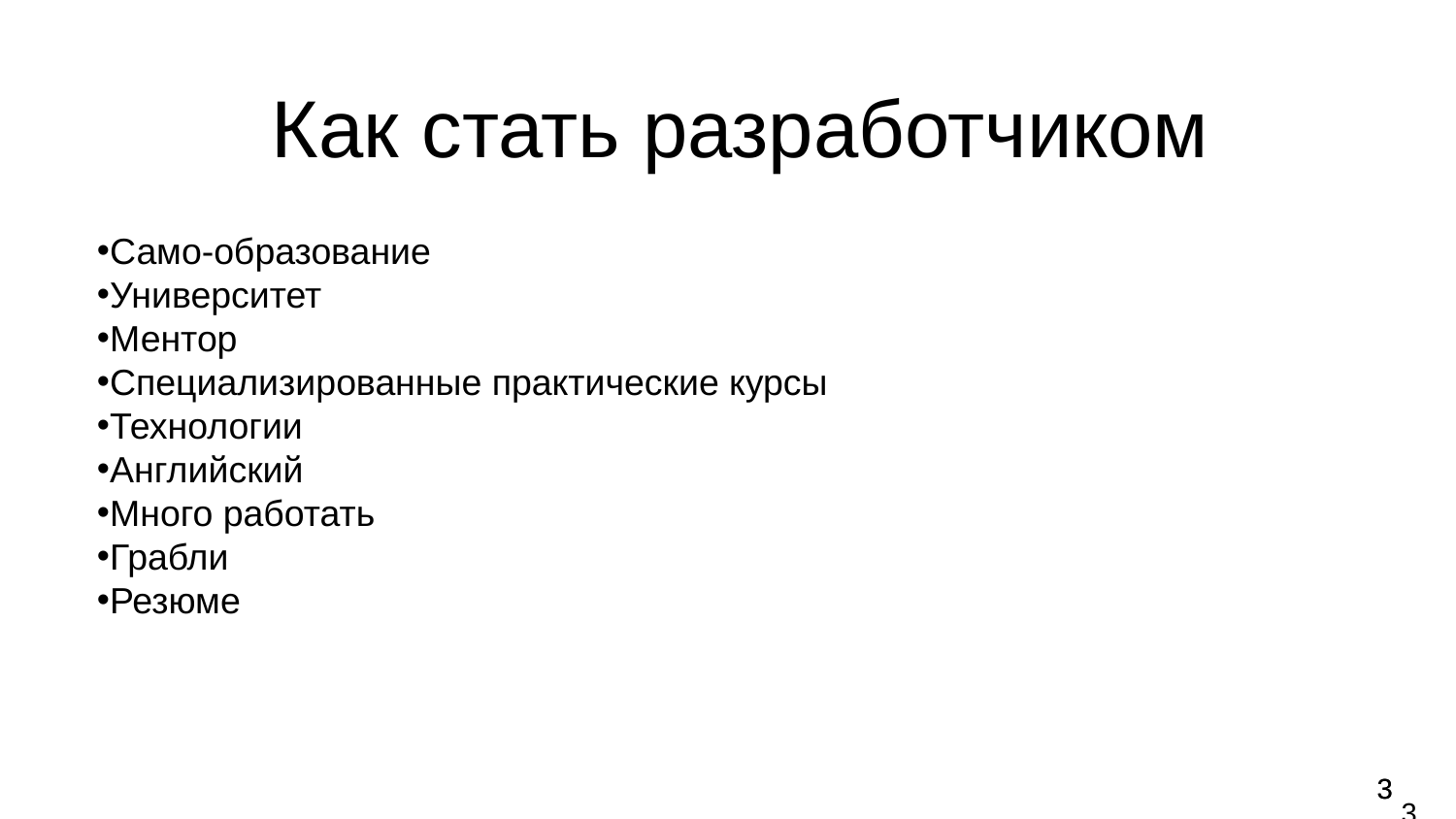

Как стать разработчиком
Само-образование
Университет
Ментор
Специализированные практические курсы
Технологии
Английский
Много работать
Грабли
Резюме
3
3
3